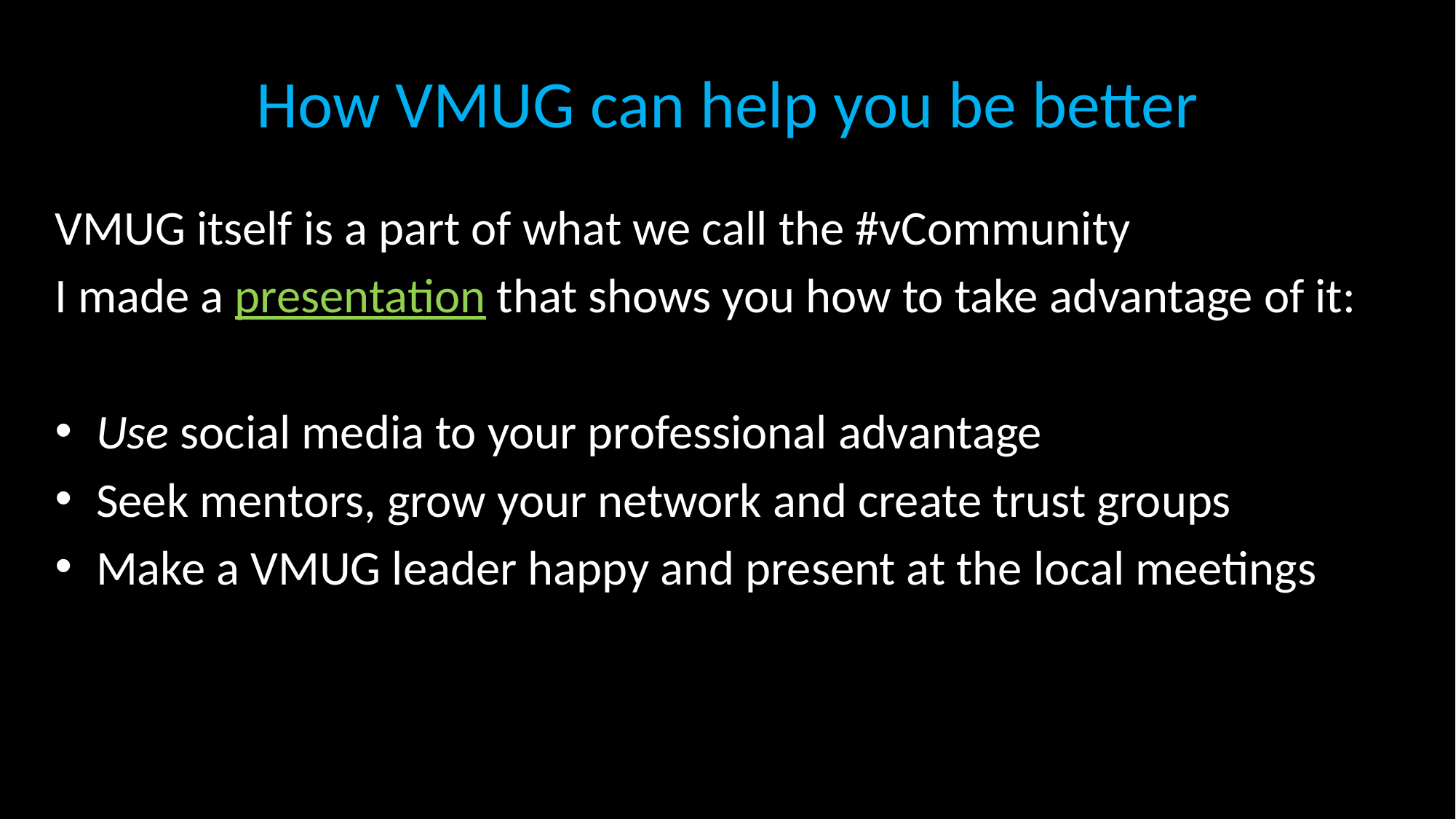

# How VMUG can help you be better
VMUG itself is a part of what we call the #vCommunity
I made a presentation that shows you how to take advantage of it:

Use social media to your professional advantage
Seek mentors, grow your network and create trust groups
Make a VMUG leader happy and present at the local meetings